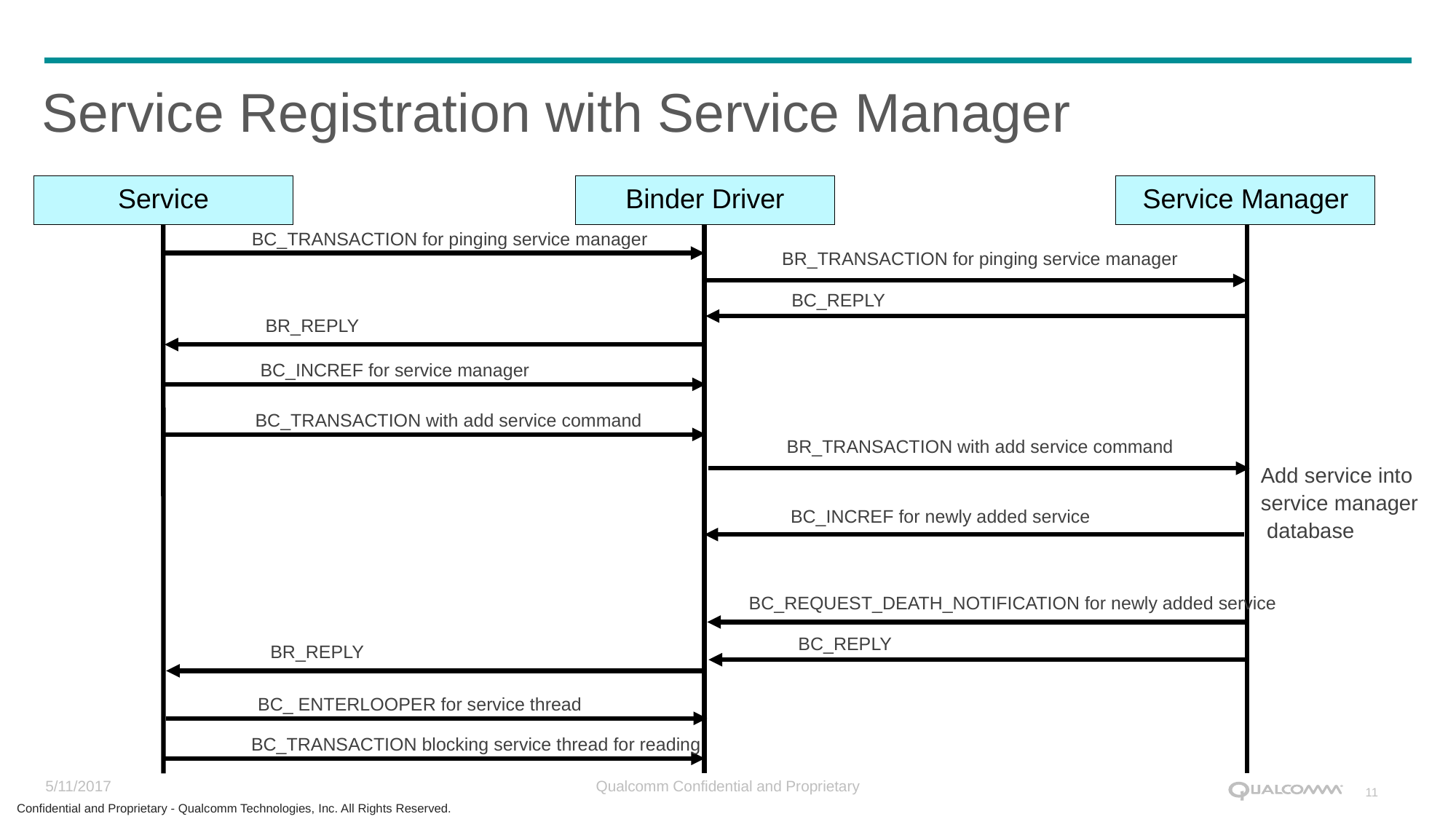

# Service Registration with Service Manager
Service
Binder Driver
Service Manager
BC_TRANSACTION for pinging service manager
BR_TRANSACTION for pinging service manager
BC_REPLY
BR_REPLY
BC_INCREF for service manager
BC_TRANSACTION with add service command
BR_TRANSACTION with add service command
Add service into
service manager
 database
BC_INCREF for newly added service
BC_REQUEST_DEATH_NOTIFICATION for newly added service
BC_REPLY
BR_REPLY
BC_ ENTERLOOPER for service thread
BC_TRANSACTION blocking service thread for reading